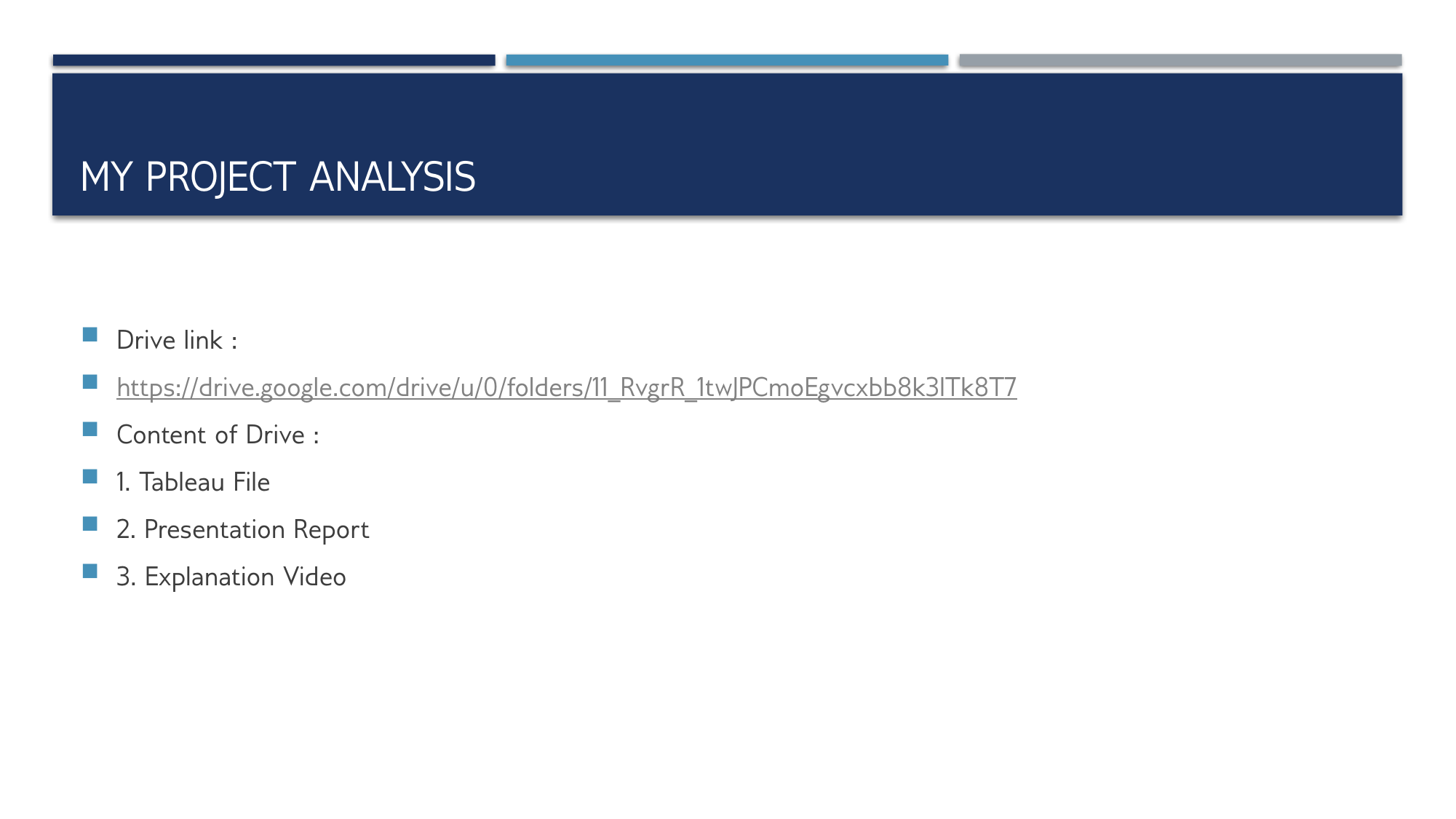

# My Project Analysis
Drive link :
https://drive.google.com/drive/u/0/folders/11_RvgrR_1twJPCmoEgvcxbb8k3ITk8T7
Content of Drive :
1. Tableau File
2. Presentation Report
3. Explanation Video